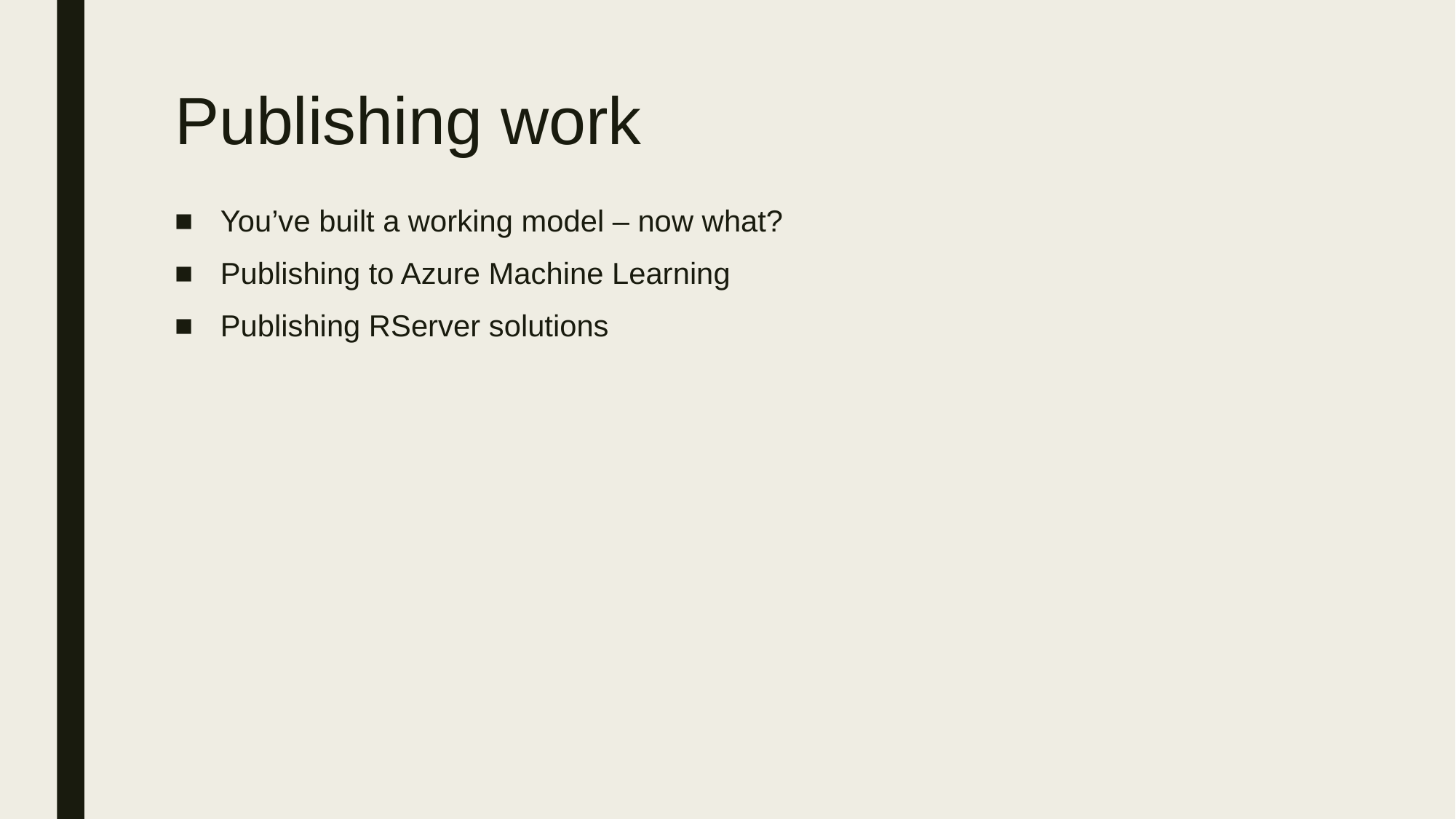

# Publishing work
You’ve built a working model – now what?
Publishing to Azure Machine Learning
Publishing RServer solutions